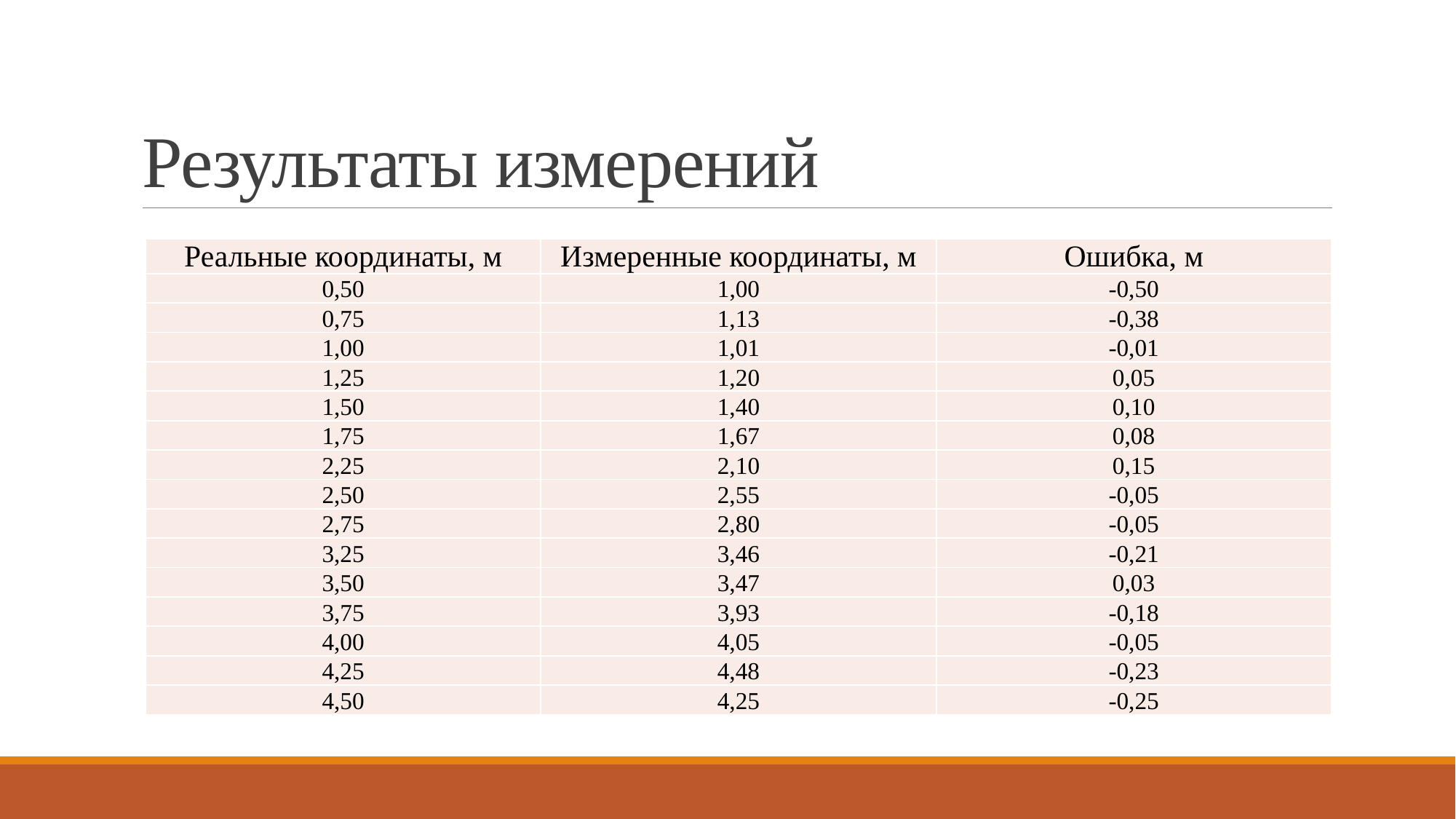

# Результаты измерений
| Реальные координаты, м | Измеренные координаты, м | Ошибка, м |
| --- | --- | --- |
| 0,50 | 1,00 | -0,50 |
| 0,75 | 1,13 | -0,38 |
| 1,00 | 1,01 | -0,01 |
| 1,25 | 1,20 | 0,05 |
| 1,50 | 1,40 | 0,10 |
| 1,75 | 1,67 | 0,08 |
| 2,25 | 2,10 | 0,15 |
| 2,50 | 2,55 | -0,05 |
| 2,75 | 2,80 | -0,05 |
| 3,25 | 3,46 | -0,21 |
| 3,50 | 3,47 | 0,03 |
| 3,75 | 3,93 | -0,18 |
| 4,00 | 4,05 | -0,05 |
| 4,25 | 4,48 | -0,23 |
| 4,50 | 4,25 | -0,25 |